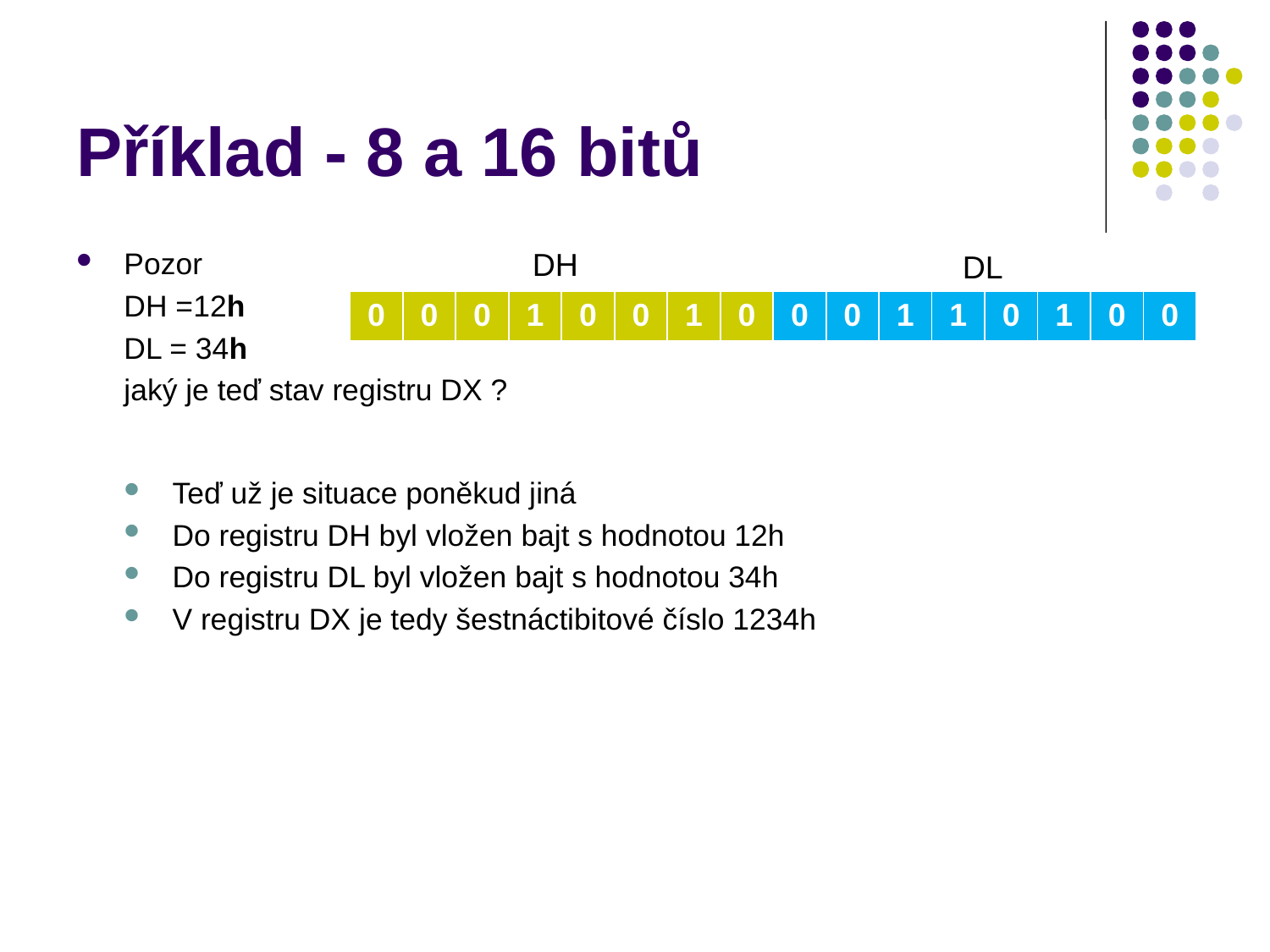

# Příklad - 8 a 16 bitů
Pozor
DH =12h
DL = 34h
jaký je teď stav registru DX ?

Teď už je situace poněkud jiná
Do registru DH byl vložen bajt s hodnotou 12h
Do registru DL byl vložen bajt s hodnotou 34h
V registru DX je tedy šestnáctibitové číslo 1234h
DH
DL
| 0 | 0 | 0 | 1 | 0 | 0 | 1 | 0 | 0 | 0 | 1 | 1 | 0 | 1 | 0 | 0 |
| --- | --- | --- | --- | --- | --- | --- | --- | --- | --- | --- | --- | --- | --- | --- | --- |